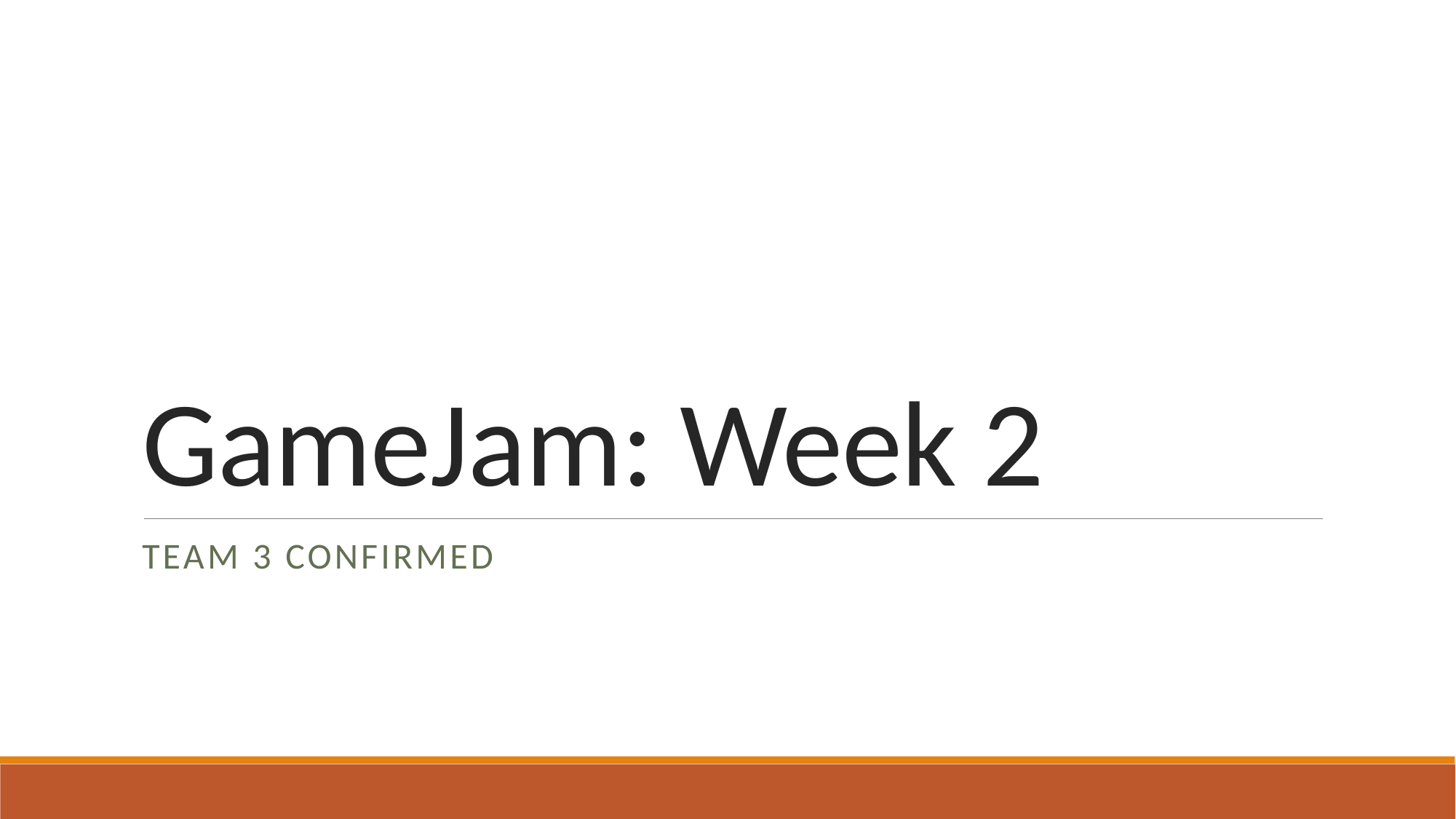

# GameJam: Week 2
Team 3 Confirmed